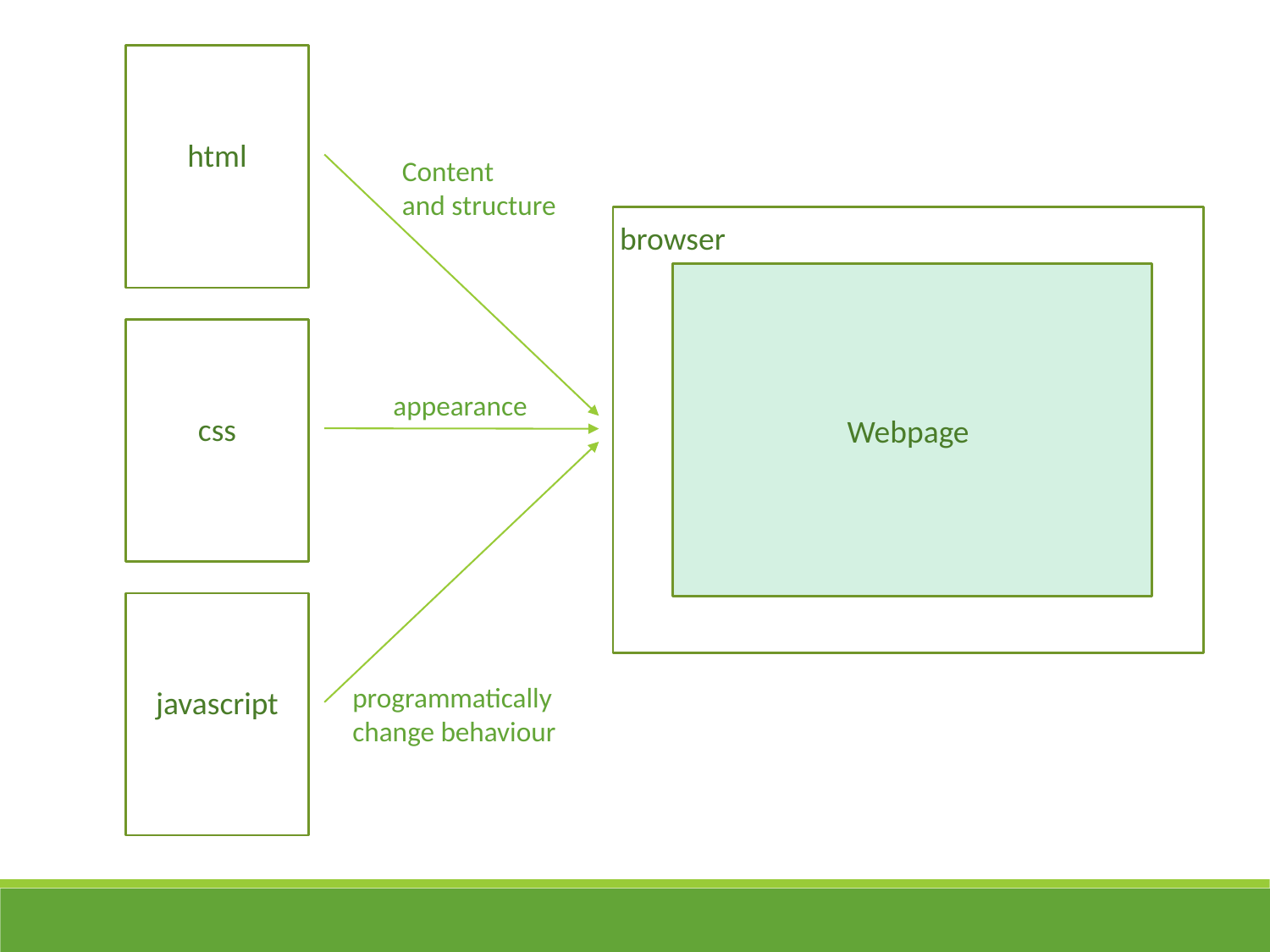

html
Content
and structure

browser

appearance
css
Webpage

programmatically change behaviour
javascript